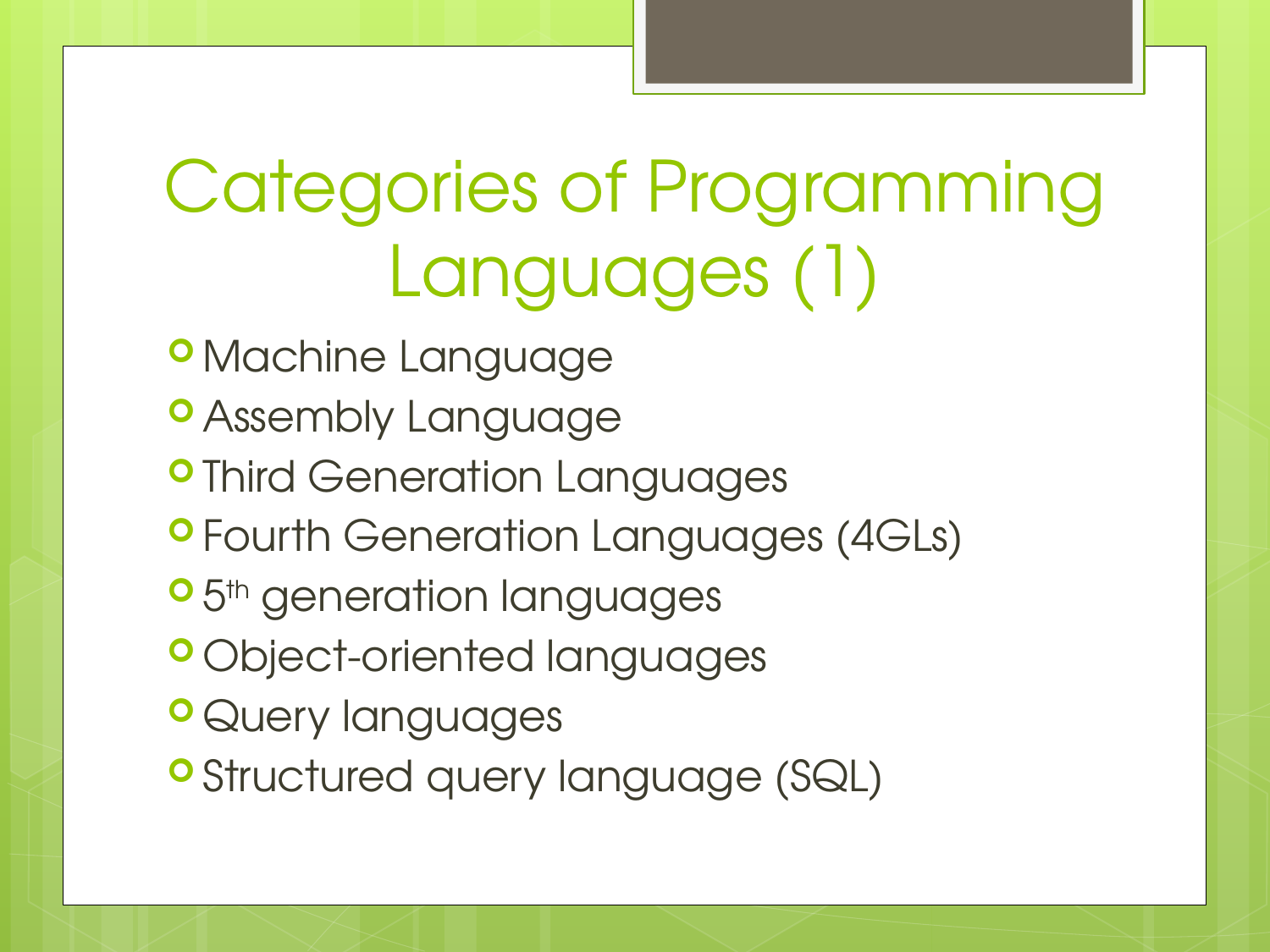

# Categories of Programming Languages (1)
Machine Language
Assembly Language
Third Generation Languages
Fourth Generation Languages (4GLs)
5th generation languages
Object-oriented languages
Query languages
Structured query language (SQL)